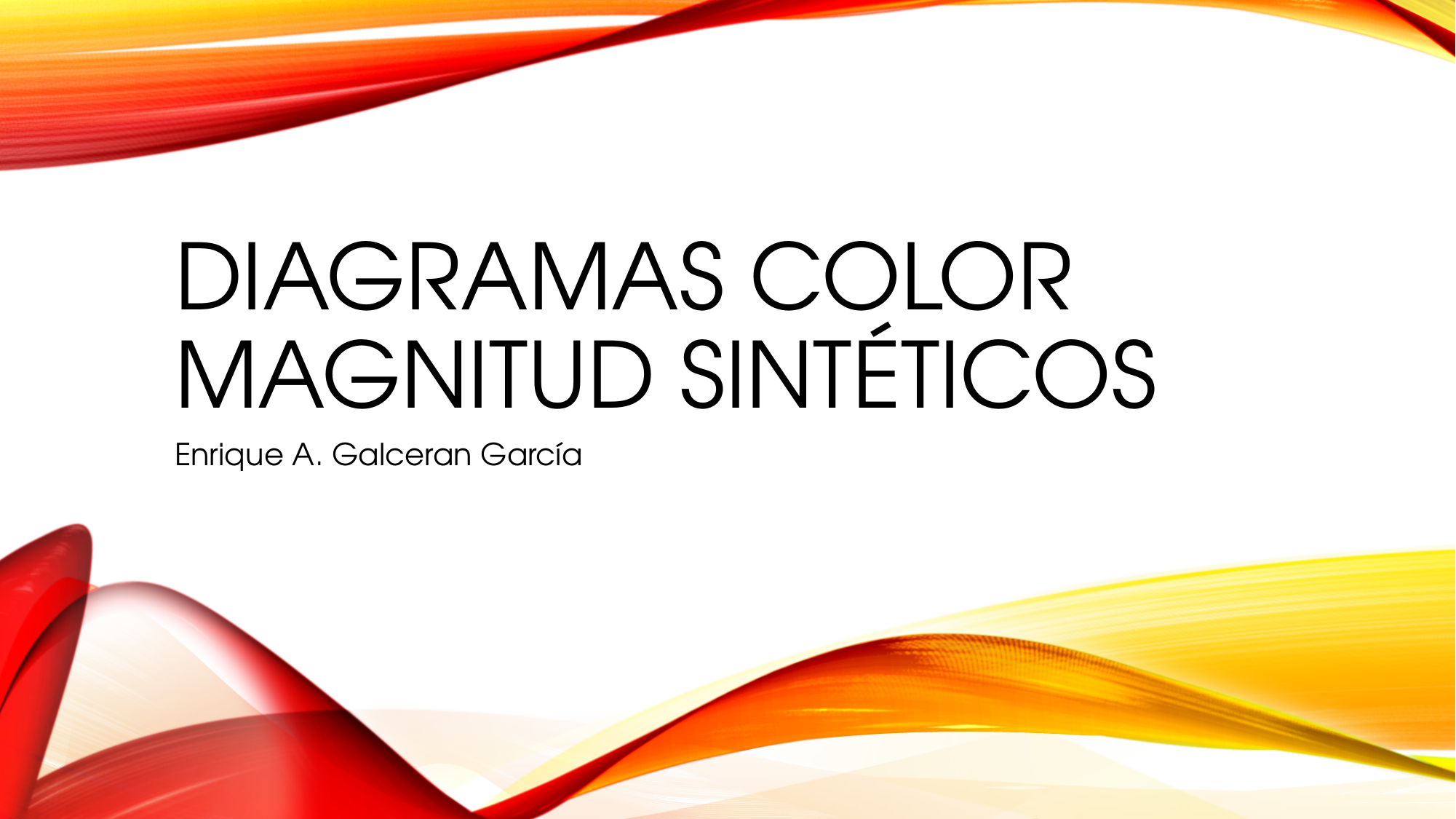

# Diagramas Color Magnitud Sintéticos
Enrique A. Galceran García